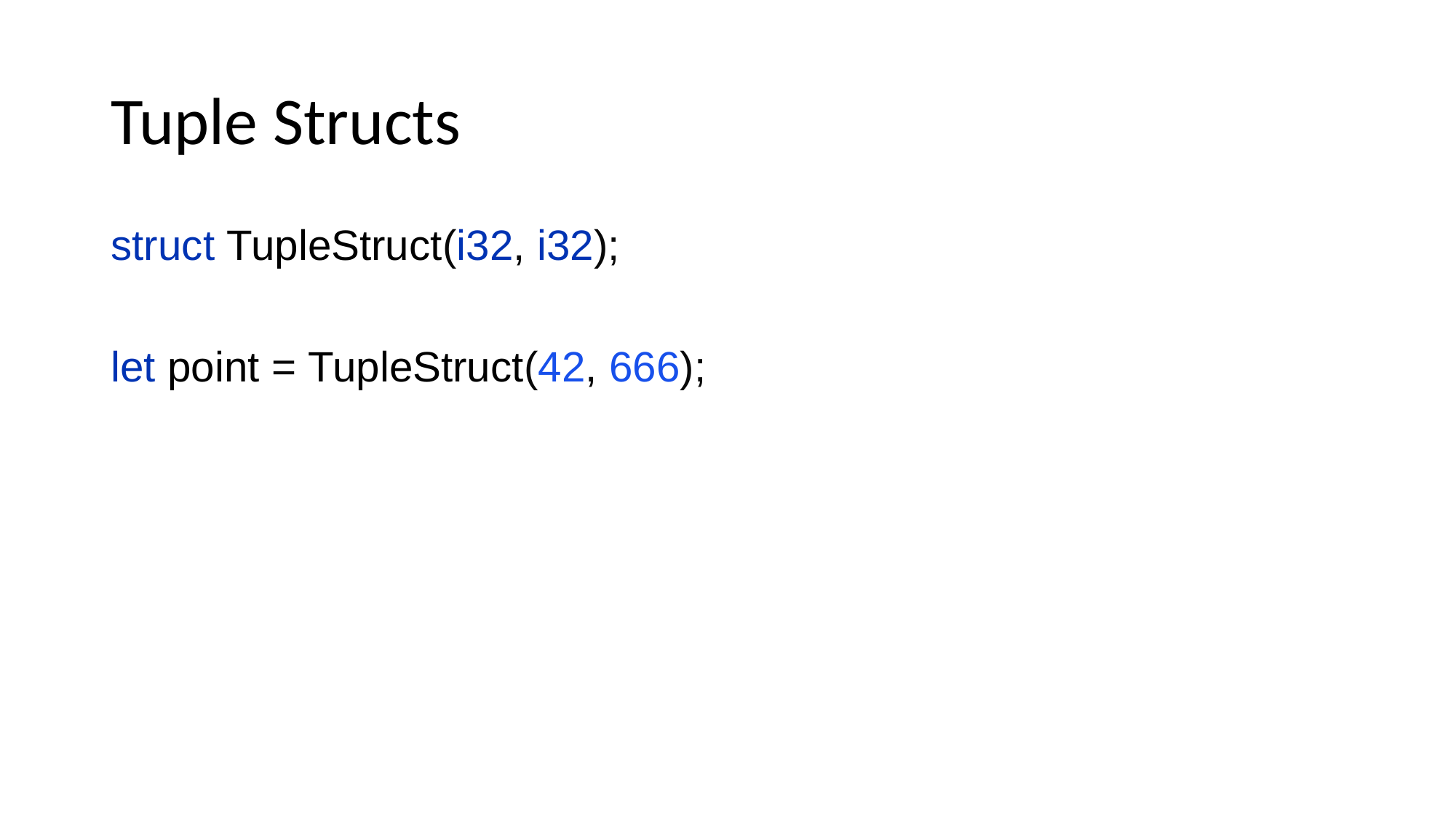

# Tuple Structs
struct TupleStruct(i32, i32);

let point = TupleStruct(42, 666);